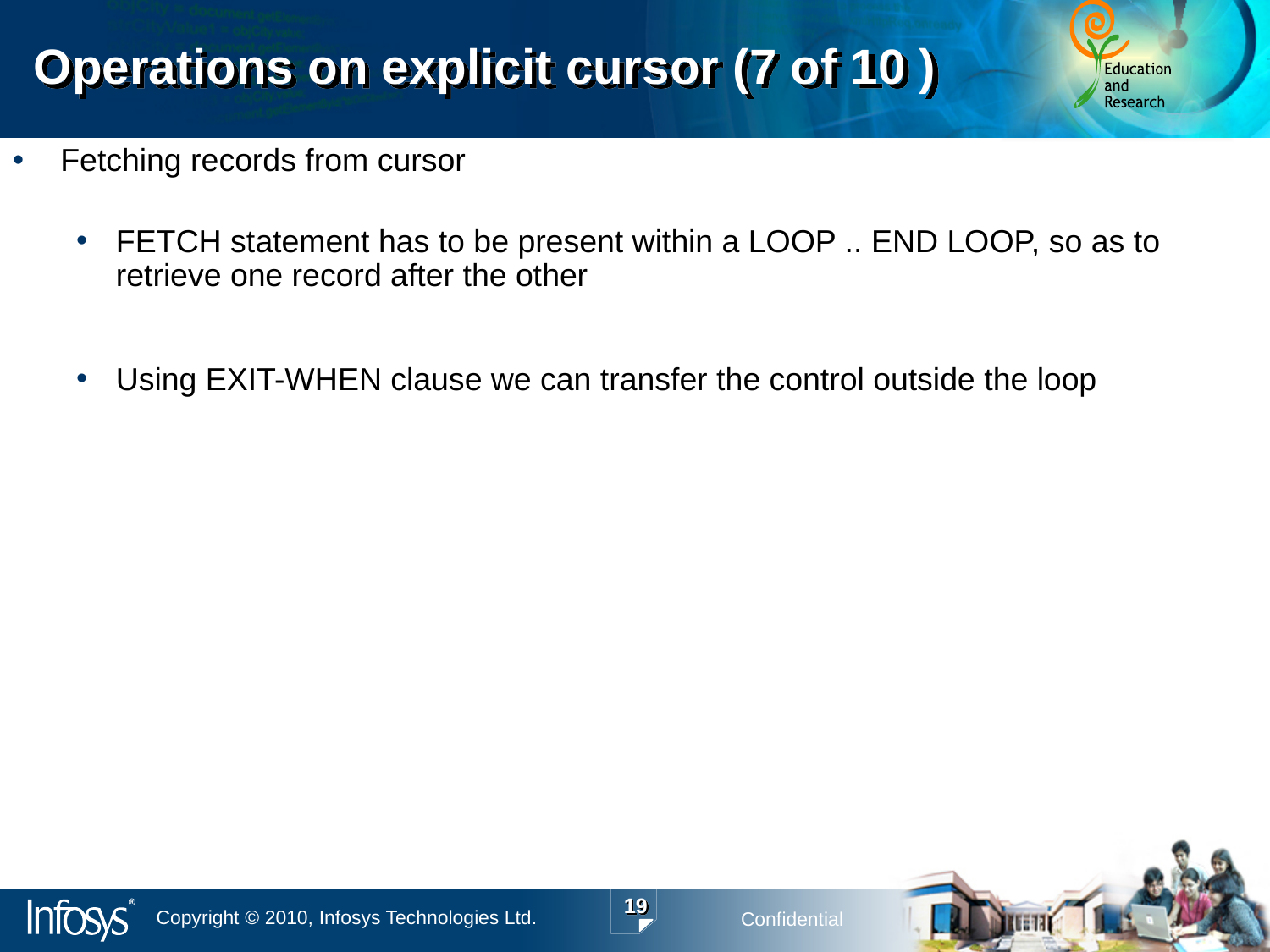

# Operations on explicit cursor (7 of 10 )
Fetching records from cursor

FETCH statement has to be present within a LOOP .. END LOOP, so as to retrieve one record after the other

Using EXIT-WHEN clause we can transfer the control outside the loop

19